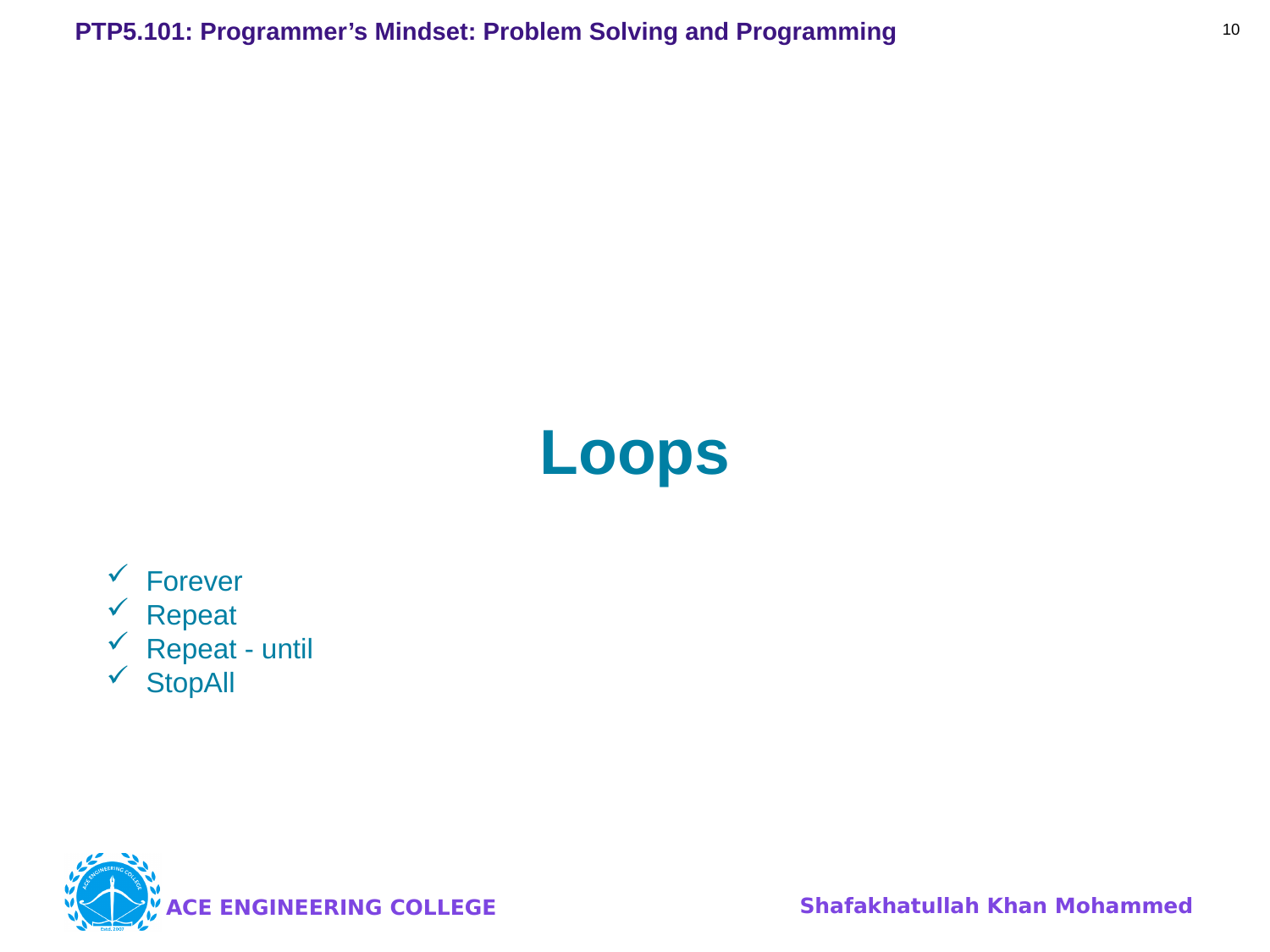

10
# Loops
Forever
Repeat
Repeat - until
StopAll